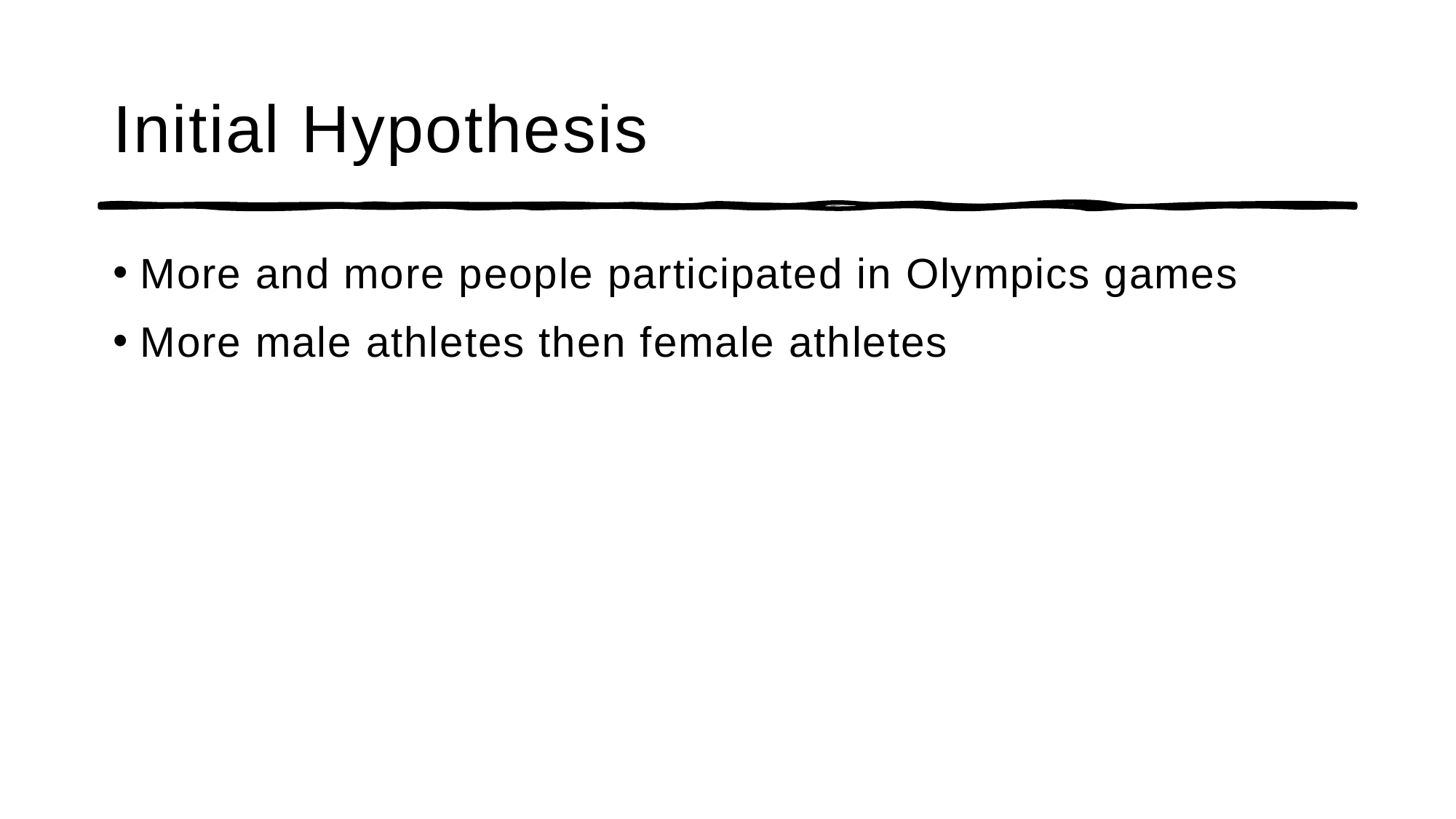

# Initial Hypothesis
More and more people participated in Olympics games
More male athletes then female athletes